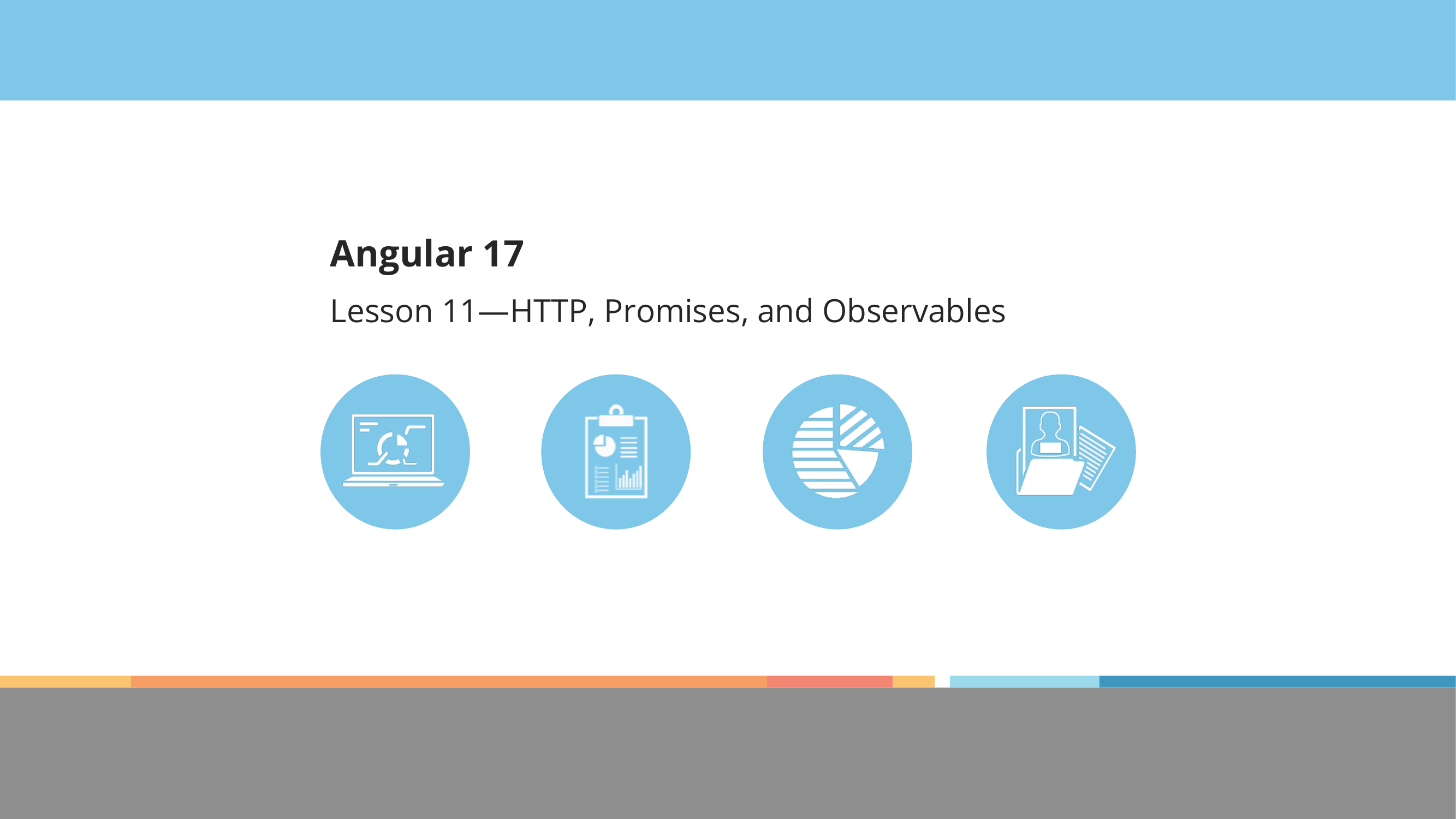

Angular 17
Lesson 11—HTTP, Promises, and Observables